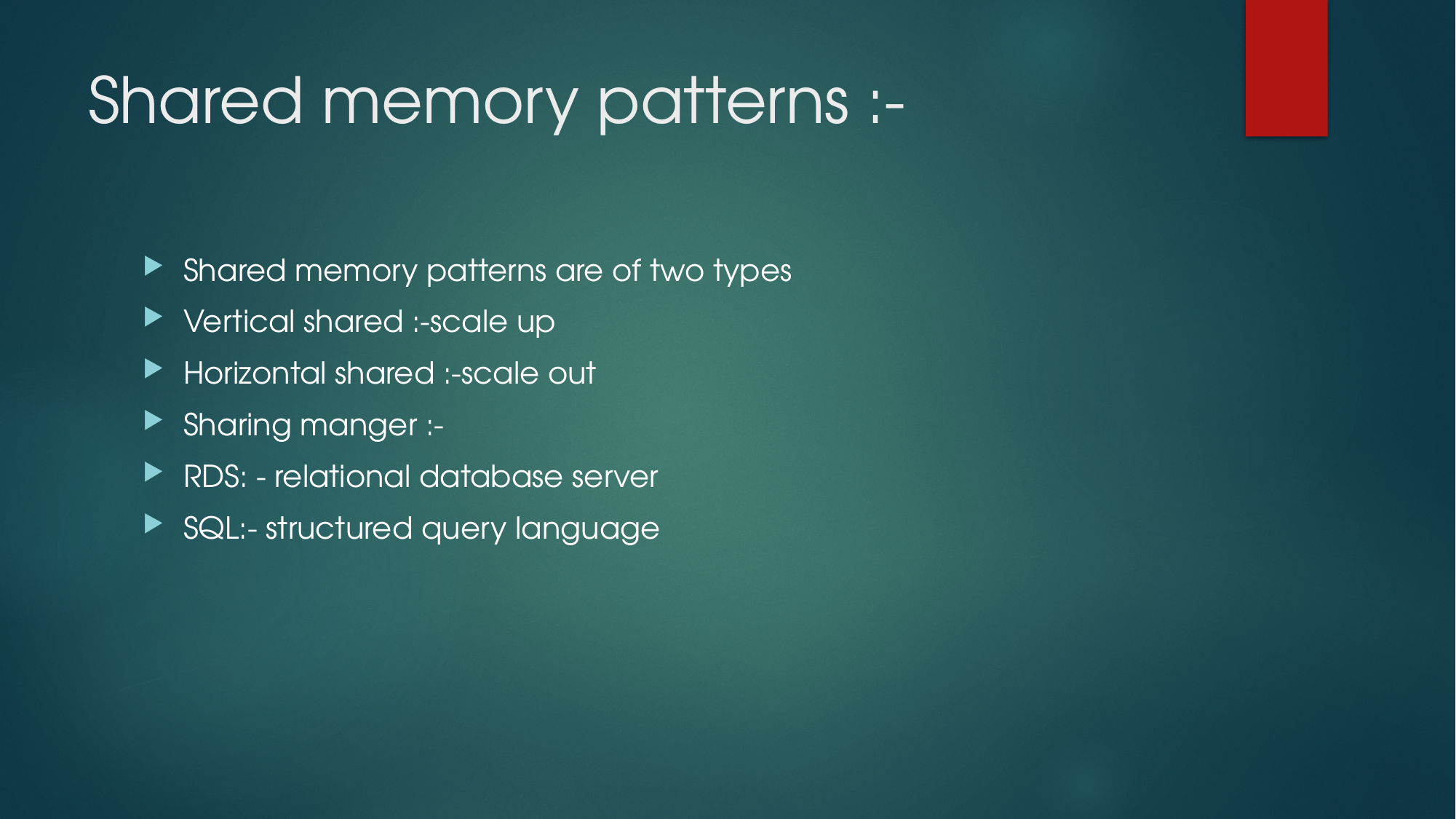

# Shared memory patterns :-
Shared memory patterns are of two types
Vertical shared :-scale up
Horizontal shared :-scale out
Sharing manger :-
RDS: - relational database server
SQL:- structured query language